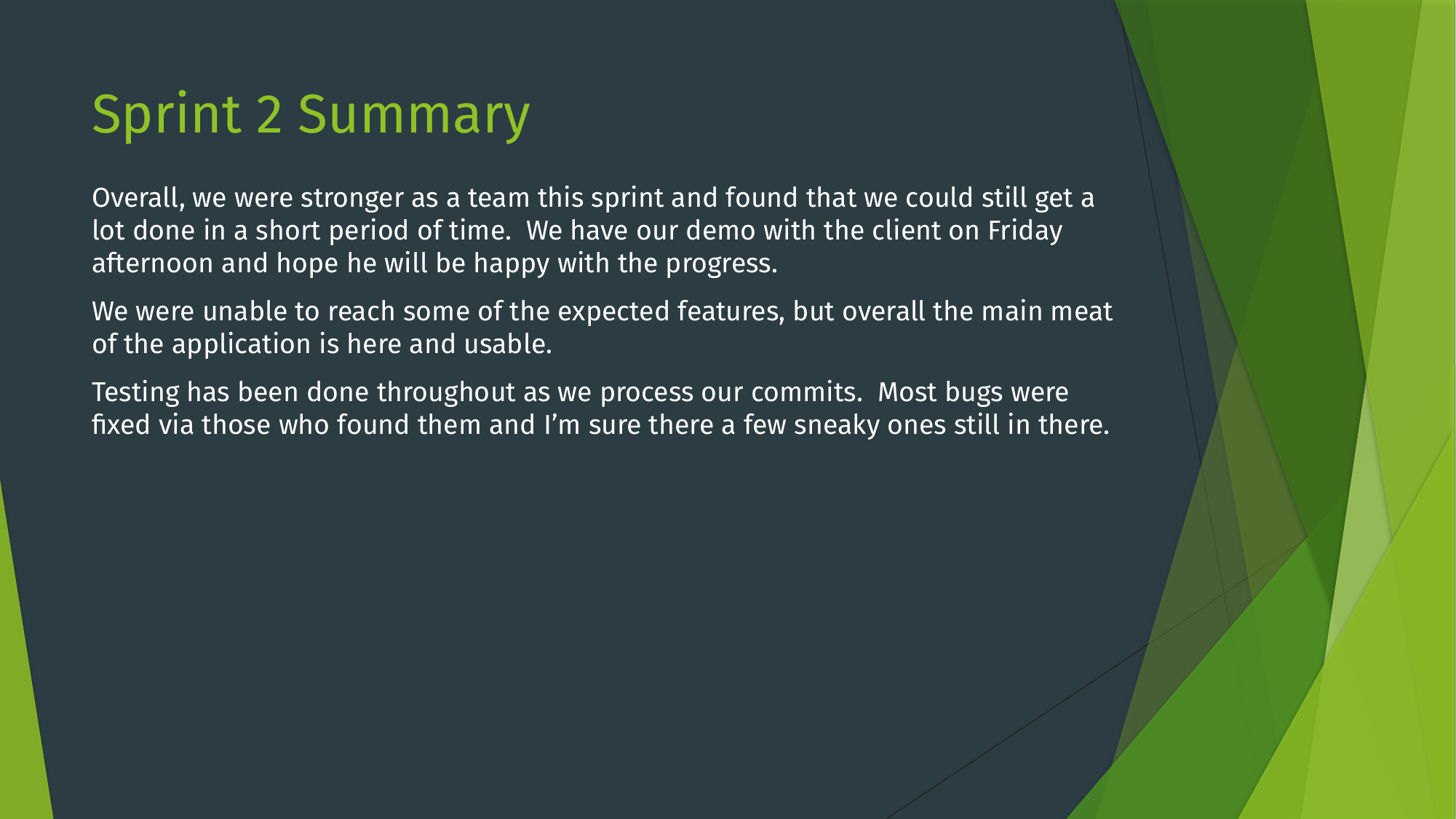

# Sprint 2 Summary
Overall, we were stronger as a team this sprint and found that we could still get a lot done in a short period of time.  We have our demo with the client on Friday afternoon and hope he will be happy with the progress.
We were unable to reach some of the expected features, but overall the main meat of the application is here and usable.
Testing has been done throughout as we process our commits.  Most bugs were fixed via those who found them and I’m sure there a few sneaky ones still in there.